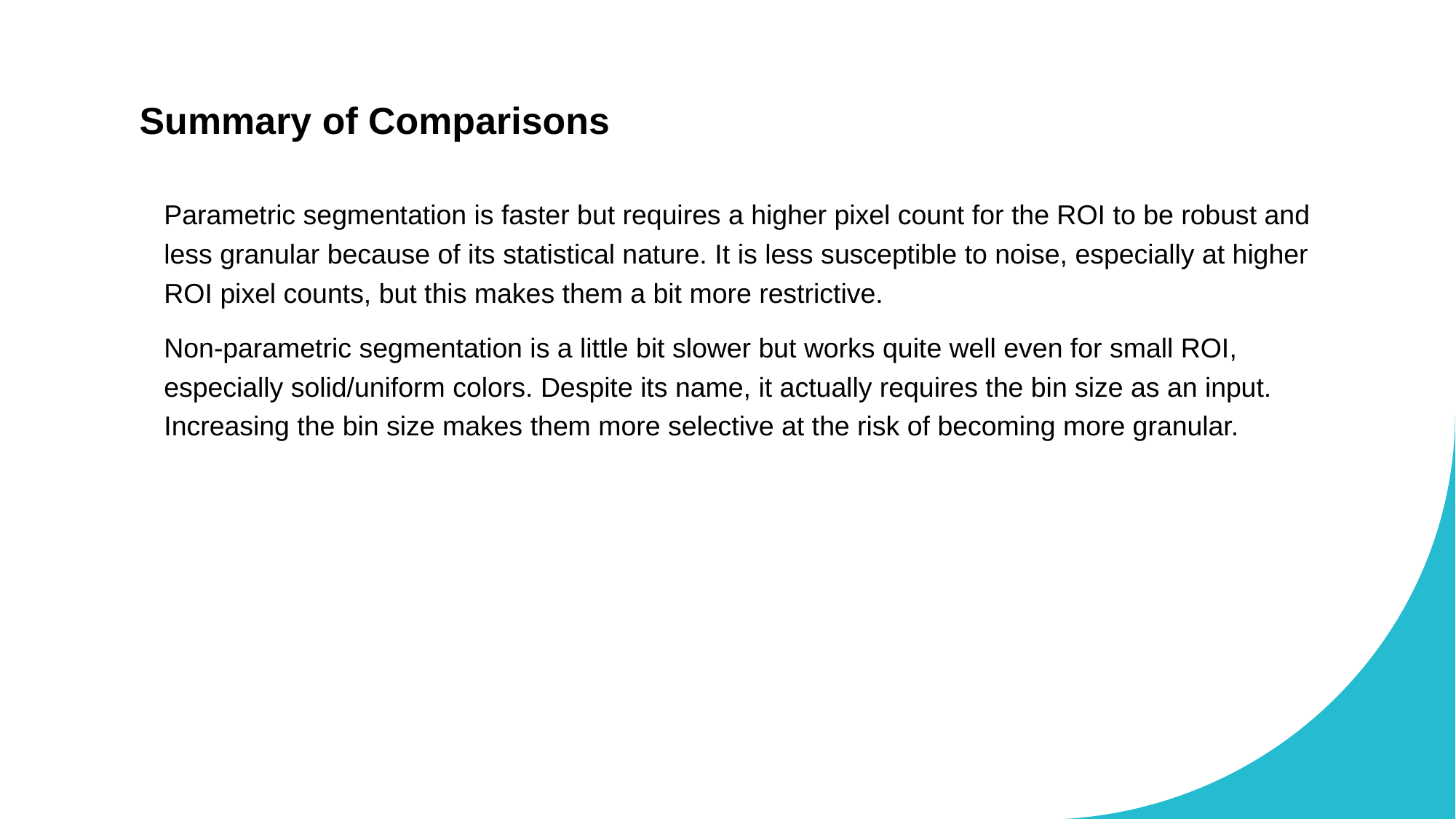

# Summary of Comparisons
Parametric segmentation is faster but requires a higher pixel count for the ROI to be robust and less granular because of its statistical nature. It is less susceptible to noise, especially at higher ROI pixel counts, but this makes them a bit more restrictive.
Non-parametric segmentation is a little bit slower but works quite well even for small ROI, especially solid/uniform colors. Despite its name, it actually requires the bin size as an input. Increasing the bin size makes them more selective at the risk of becoming more granular.